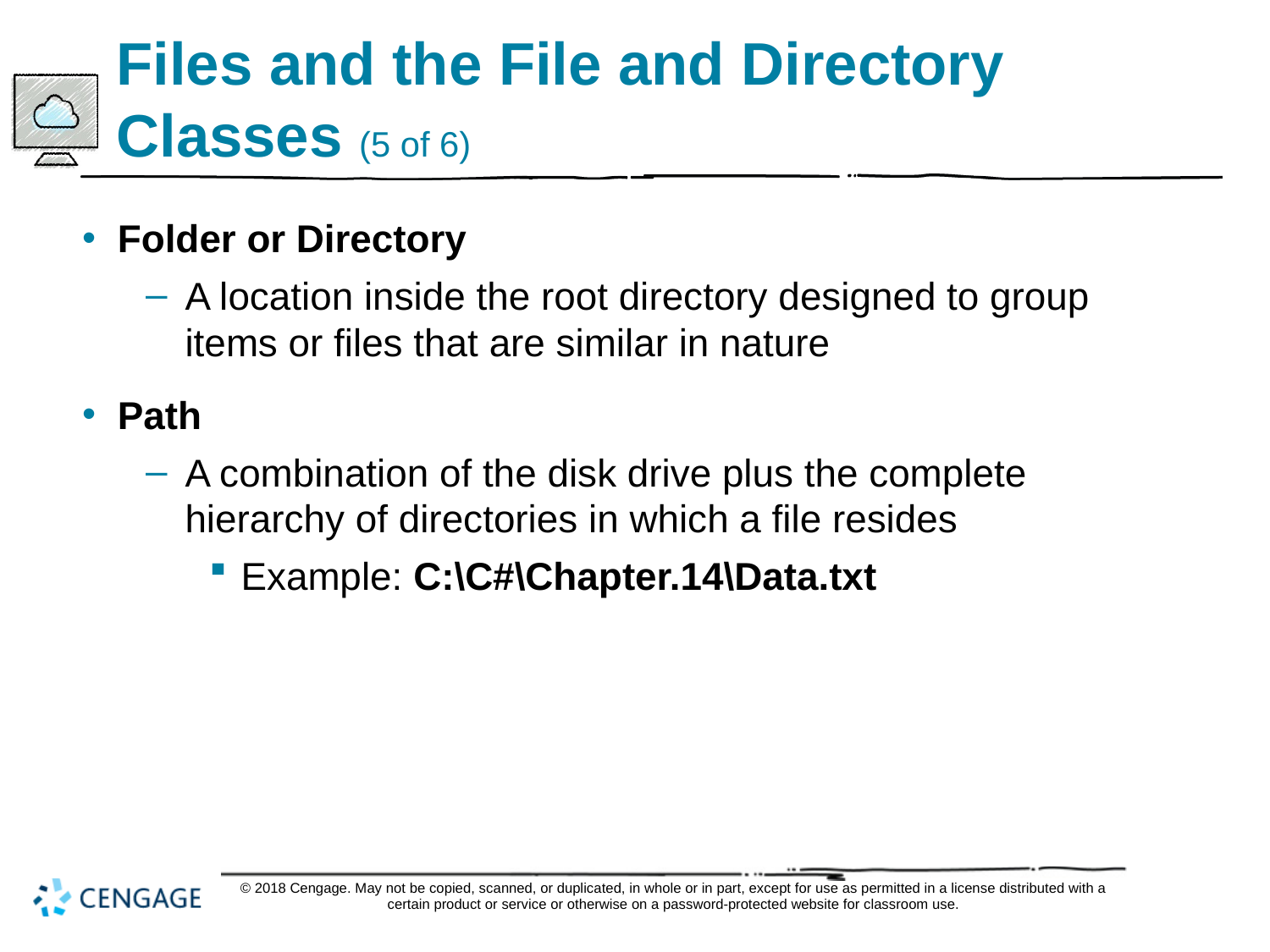

# Files and the File and Directory Classes (5 of 6)
Folder or Directory
A location inside the root directory designed to group items or files that are similar in nature
Path
A combination of the disk drive plus the complete hierarchy of directories in which a file resides
Example: C:\C#\Chapter.14\Data.txt
© 2018 Cengage. May not be copied, scanned, or duplicated, in whole or in part, except for use as permitted in a license distributed with a certain product or service or otherwise on a password-protected website for classroom use.